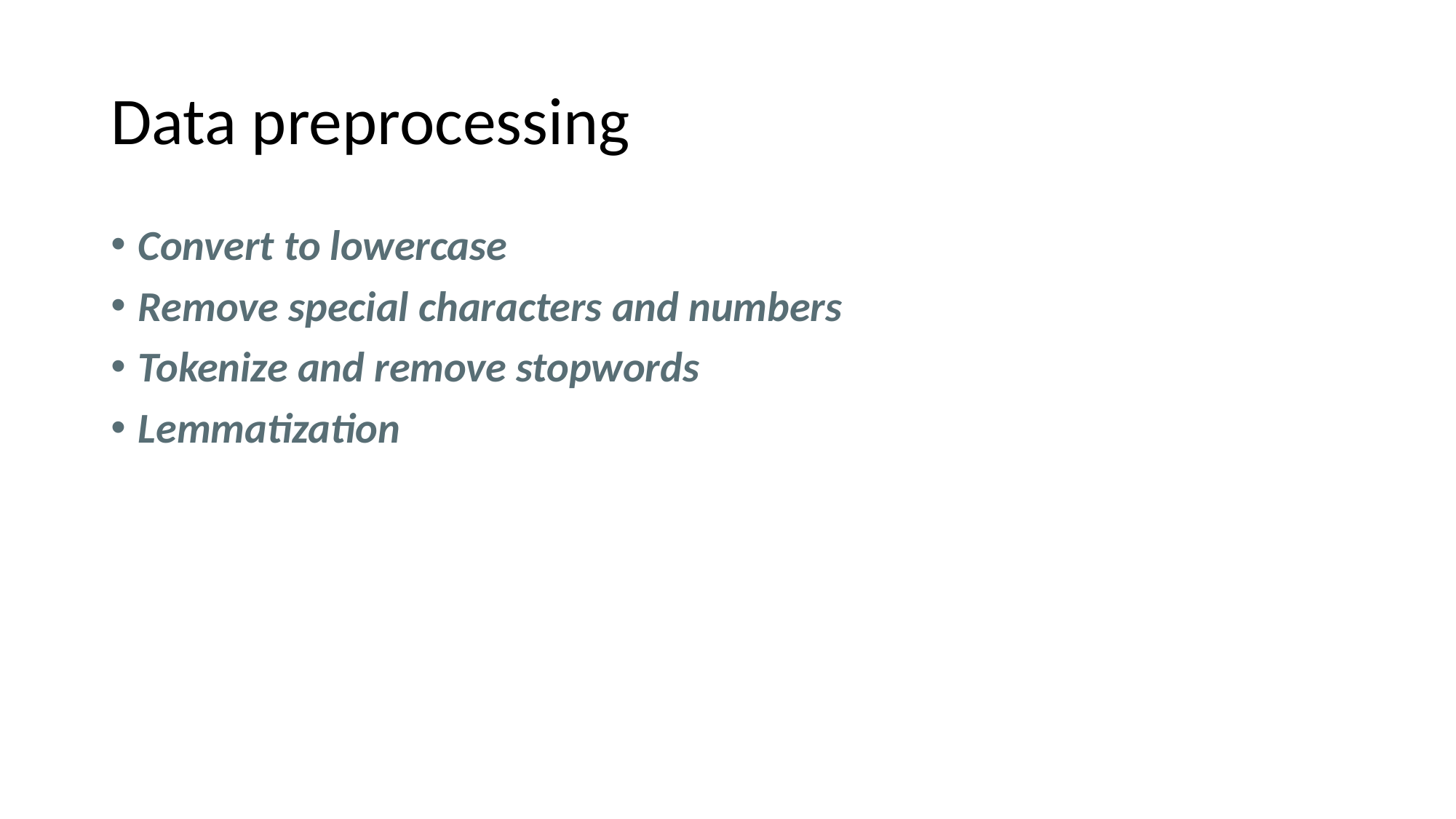

# Data preprocessing
Convert to lowercase
Remove special characters and numbers
Tokenize and remove stopwords
Lemmatization